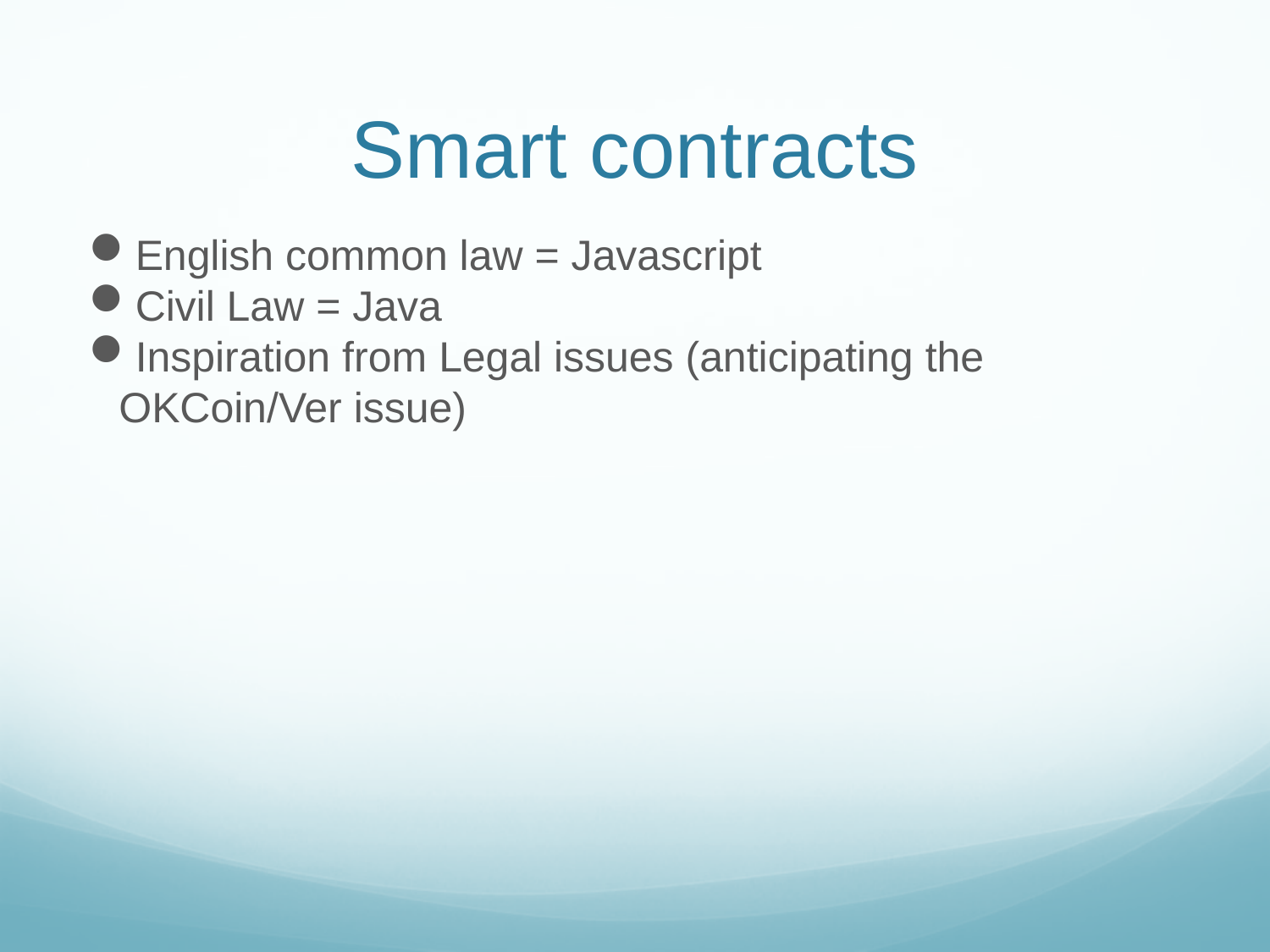

Smart contracts
English common law = Javascript
Civil Law = Java
Inspiration from Legal issues (anticipating the OKCoin/Ver issue)